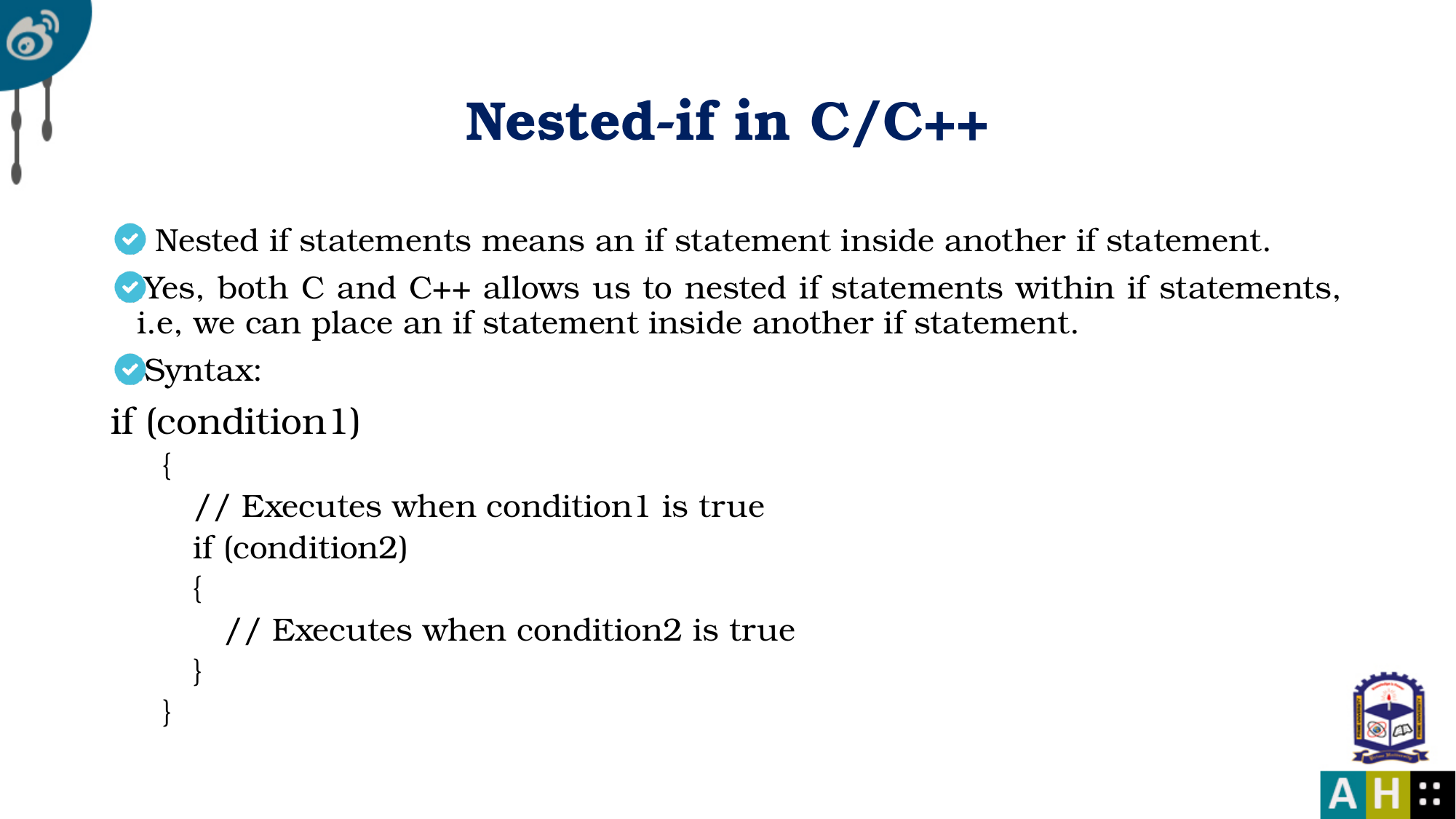

# Nested-if in C/C++
 Nested if statements means an if statement inside another if statement.
Yes, both C and C++ allows us to nested if statements within if statements, i.e, we can place an if statement inside another if statement.
Syntax:
if (condition1)
{
   // Executes when condition1 is true
   if (condition2)
   {
      // Executes when condition2 is true
   }
}